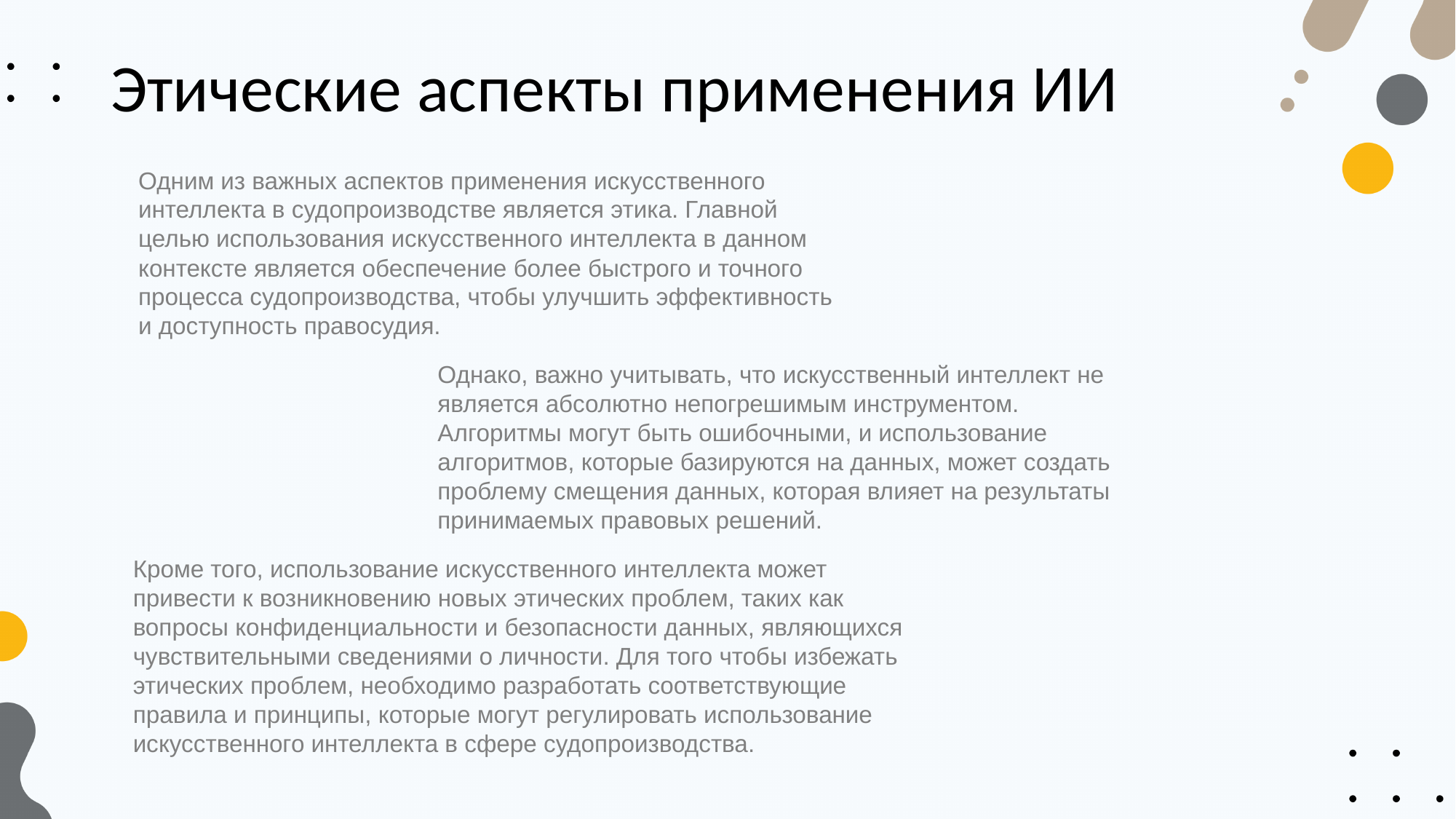

# Этические аспекты применения ИИ
Одним из важных аспектов применения искусственного интеллекта в судопроизводстве является этика. Главной целью использования искусственного интеллекта в данном контексте является обеспечение более быстрого и точного процесса судопроизводства, чтобы улучшить эффективность и доступность правосудия.
Однако, важно учитывать, что искусственный интеллект не является абсолютно непогрешимым инструментом. Алгоритмы могут быть ошибочными, и использование алгоритмов, которые базируются на данных, может создать проблему смещения данных, которая влияет на результаты принимаемых правовых решений.
Кроме того, использование искусственного интеллекта может привести к возникновению новых этических проблем, таких как вопросы конфиденциальности и безопасности данных, являющихся чувствительными сведениями о личности. Для того чтобы избежать этических проблем, необходимо разработать соответствующие правила и принципы, которые могут регулировать использование искусственного интеллекта в сфере судопроизводства.